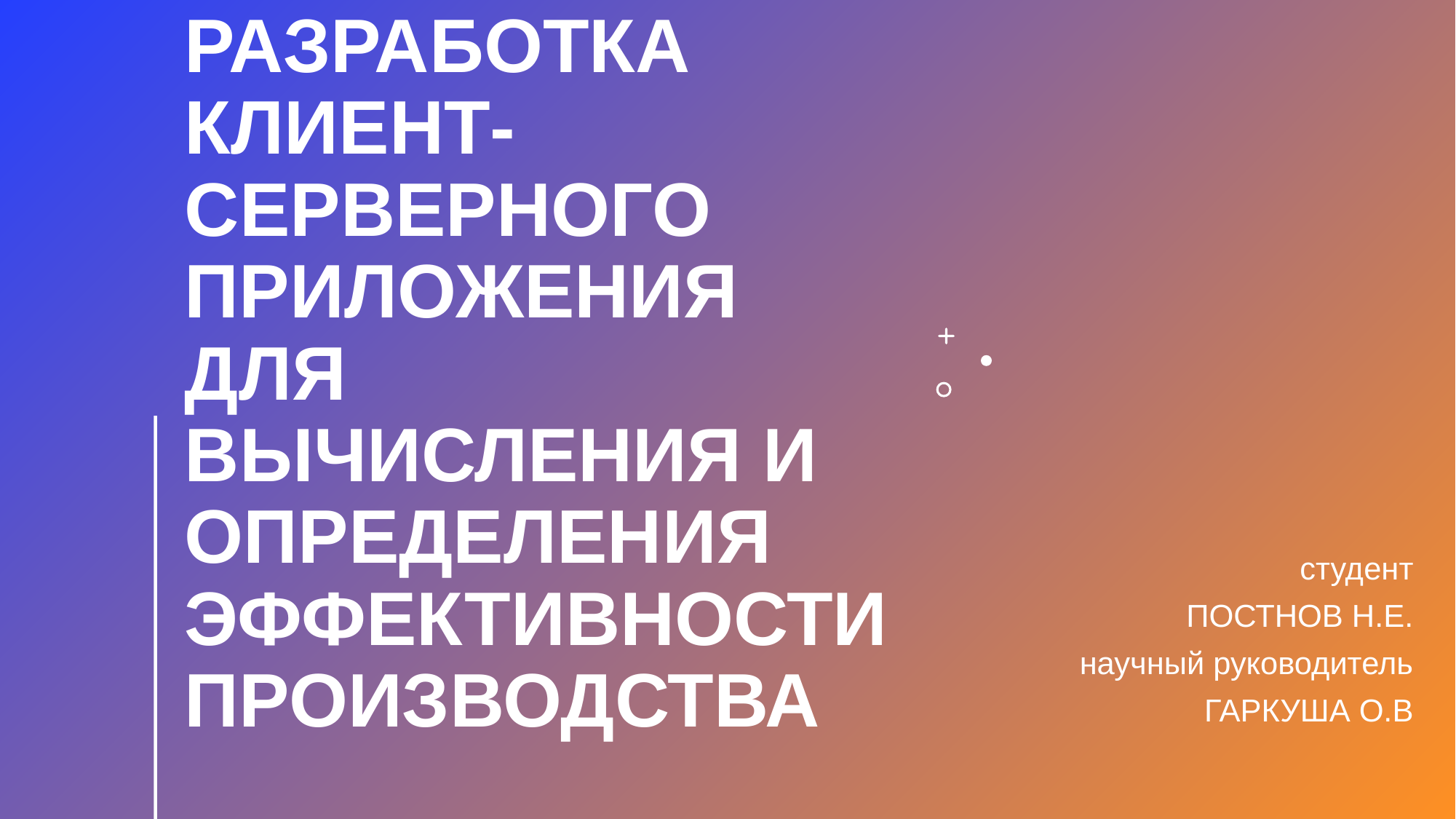

# Разработка клиент-серверного приложения для вычисления и определения эффективности производства
студент
ПОСТНОВ Н.Е.
научный руководитель
ГАРКУША О.В